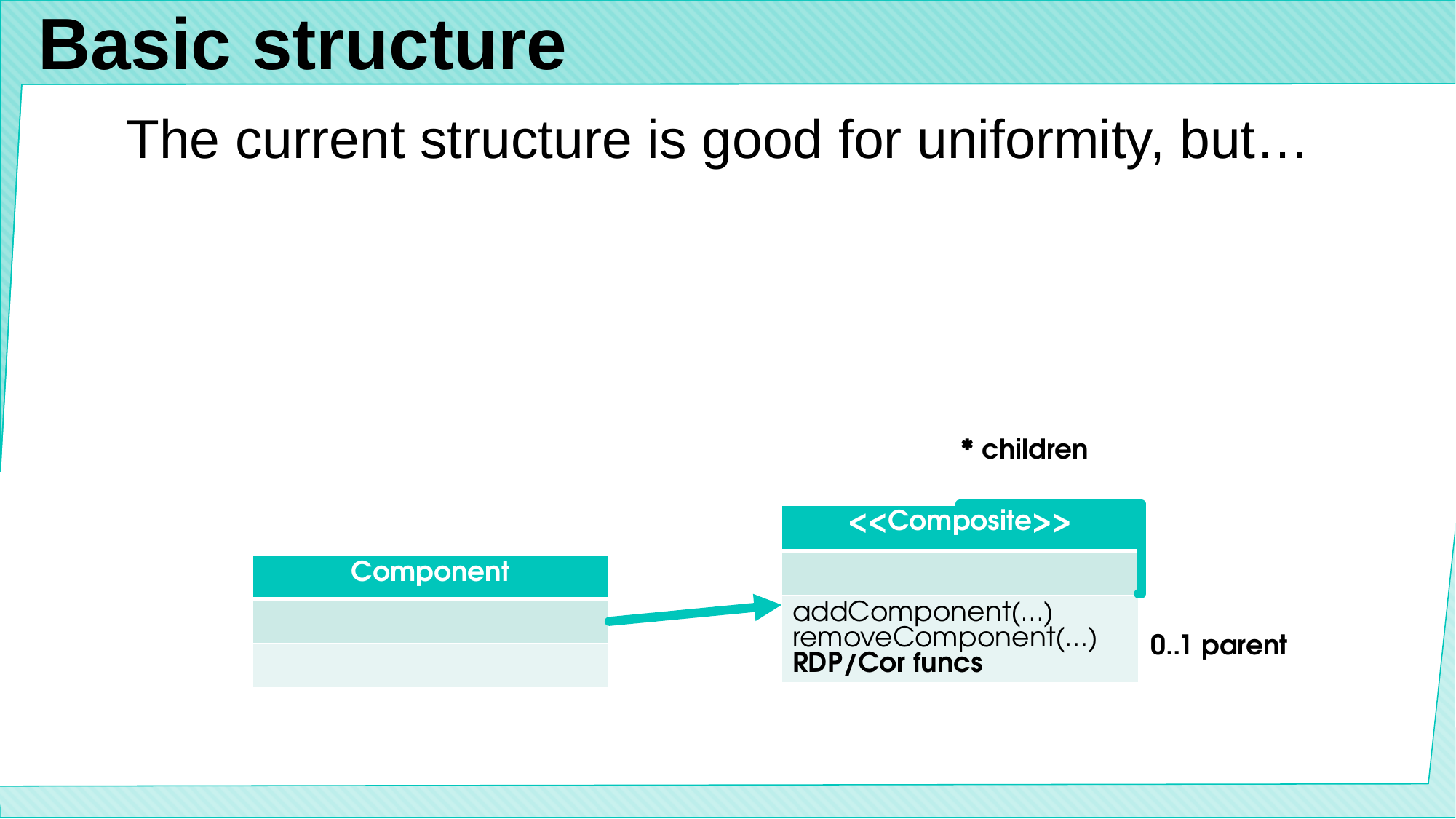

# Basic structure
The current structure is good for uniformity, but…
* children

| <<Composite>> |
| --- |
|  |
| addComponent(…) removeComponent(…) RDP/Cor funcs |
| Component |
| --- |
|  |
|  |
0..1 parent